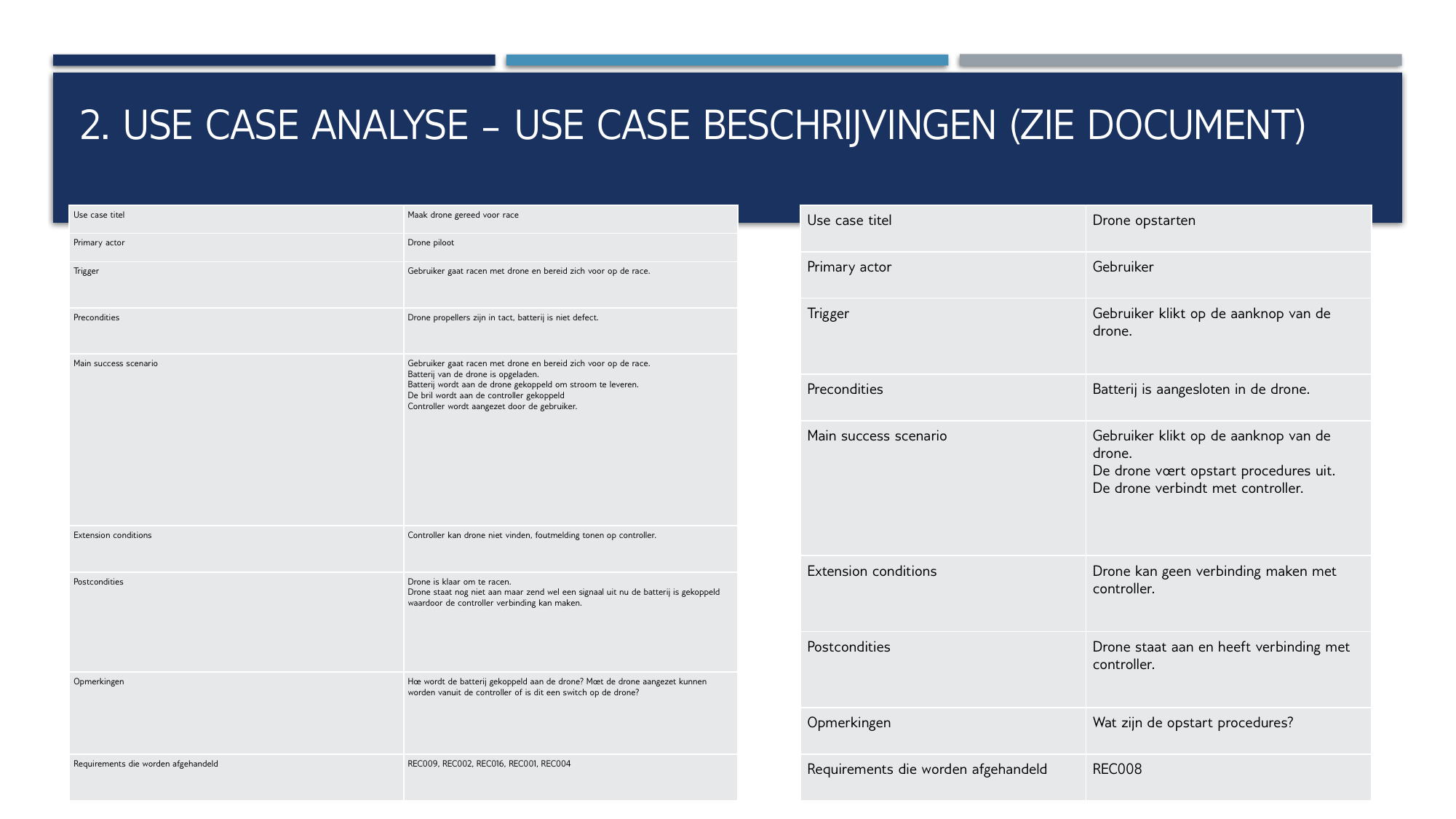

# 2. Use case analyse – Use case beschrijvingen (zie document)
| Use case titel | Drone opstarten |
| --- | --- |
| Primary actor | Gebruiker |
| Trigger | Gebruiker klikt op de aanknop van de drone. |
| Precondities | Batterij is aangesloten in de drone. |
| Main success scenario | Gebruiker klikt op de aanknop van de drone. De drone voert opstart procedures uit. De drone verbindt met controller. |
| Extension conditions | Drone kan geen verbinding maken met controller. |
| Postcondities | Drone staat aan en heeft verbinding met controller. |
| Opmerkingen | Wat zijn de opstart procedures? |
| Requirements die worden afgehandeld | REC008 |
| Use case titel | Maak drone gereed voor race |
| --- | --- |
| Primary actor | Drone piloot |
| Trigger | Gebruiker gaat racen met drone en bereid zich voor op de race. |
| Precondities | Drone propellers zijn in tact, batterij is niet defect. |
| Main success scenario | Gebruiker gaat racen met drone en bereid zich voor op de race. Batterij van de drone is opgeladen. Batterij wordt aan de drone gekoppeld om stroom te leveren. De bril wordt aan de controller gekoppeld Controller wordt aangezet door de gebruiker. |
| Extension conditions | Controller kan drone niet vinden, foutmelding tonen op controller. |
| Postcondities | Drone is klaar om te racen. Drone staat nog niet aan maar zend wel een signaal uit nu de batterij is gekoppeld waardoor de controller verbinding kan maken. |
| Opmerkingen | Hoe wordt de batterij gekoppeld aan de drone? Moet de drone aangezet kunnen worden vanuit de controller of is dit een switch op de drone? |
| Requirements die worden afgehandeld | REC009, REC002, REC016, REC001, REC004 |